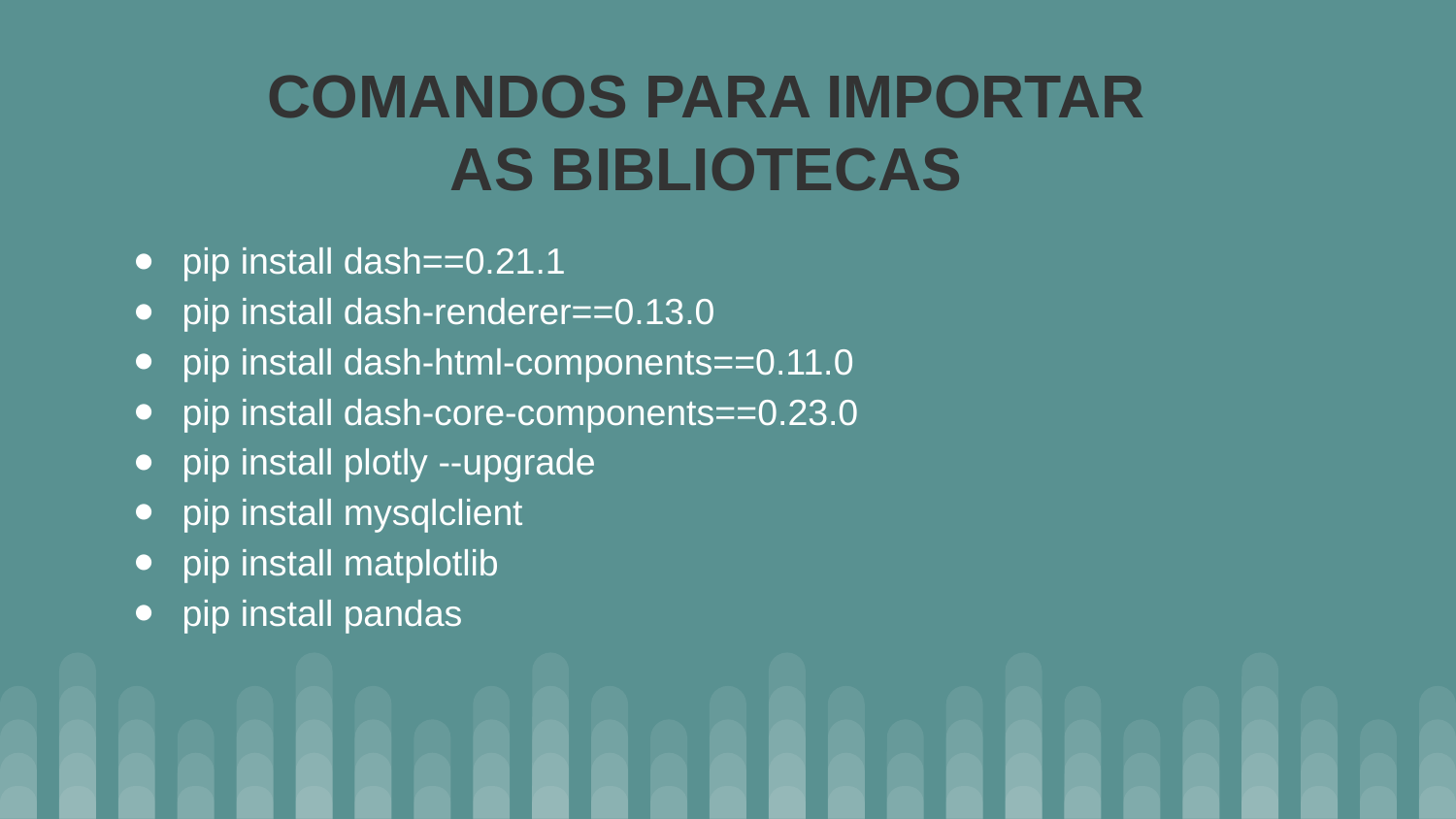

COMANDOS PARA IMPORTAR AS BIBLIOTECAS
pip install dash==0.21.1
pip install dash-renderer==0.13.0
pip install dash-html-components==0.11.0
pip install dash-core-components==0.23.0
pip install plotly --upgrade
pip install mysqlclient
pip install matplotlib
pip install pandas